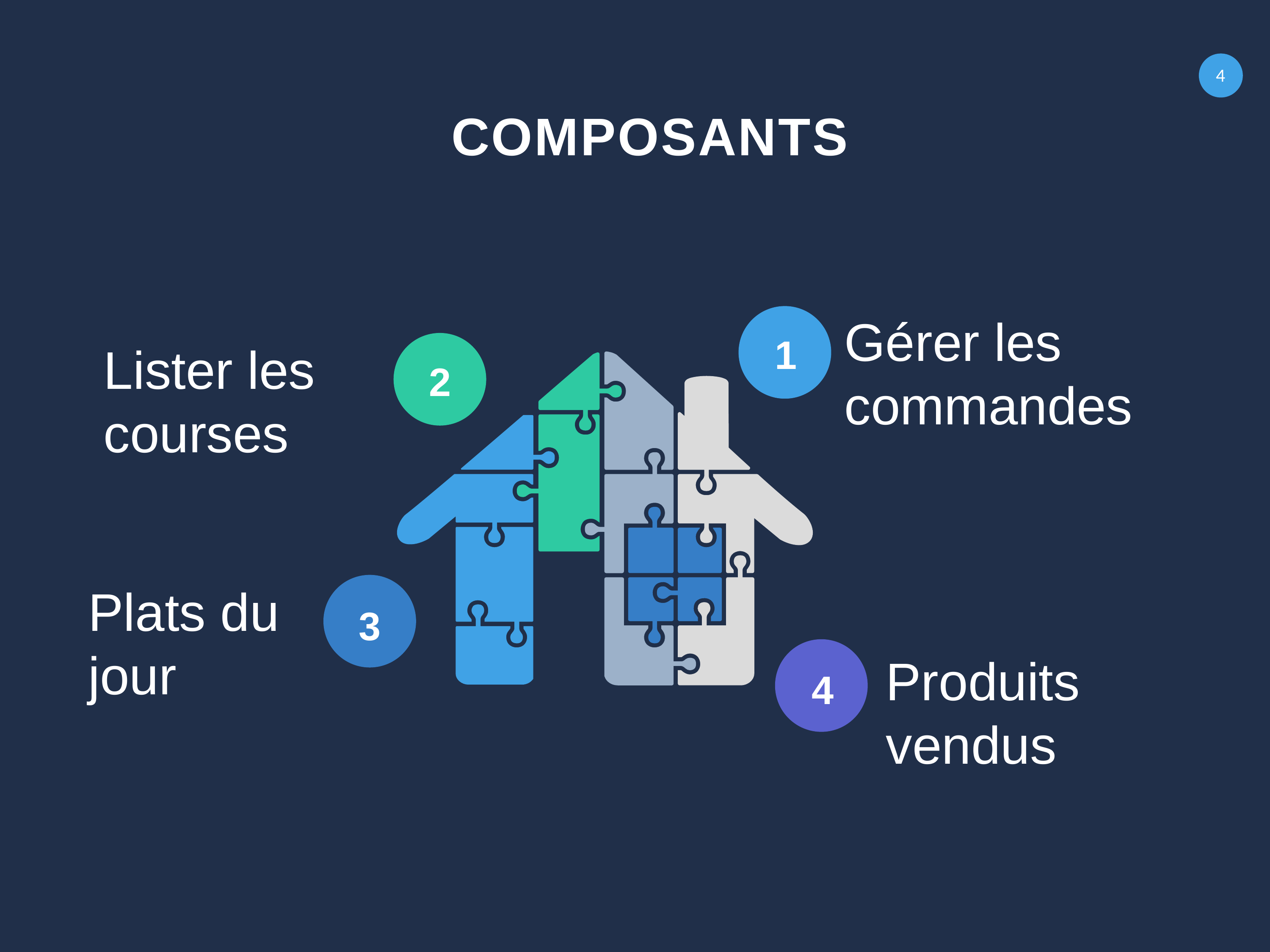

COMPOSANTS
Gérer les commandes

1
Lister les courses

2
Plats du jour

3

Produits vendus
4